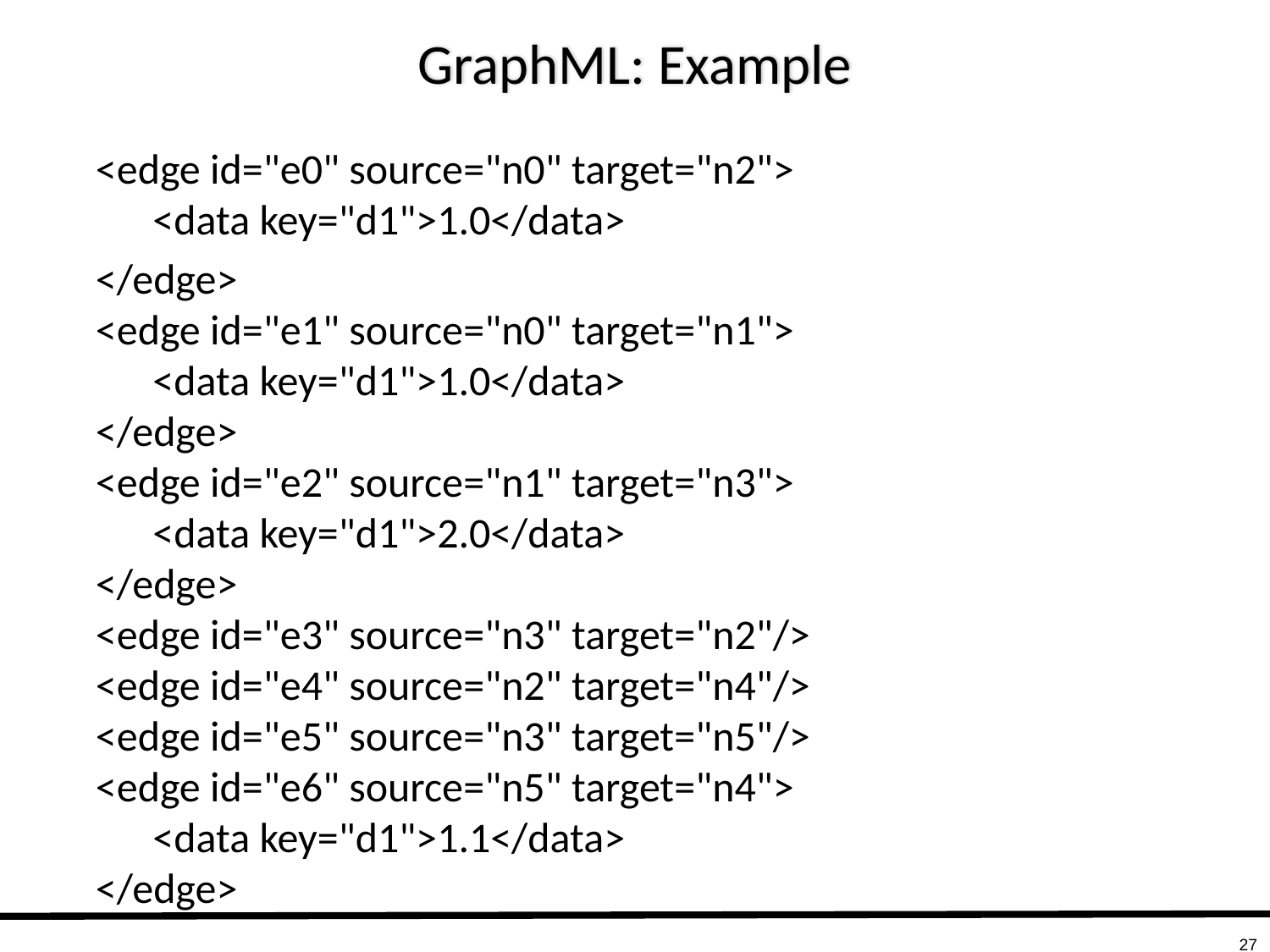

# GraphML: Example
<edge id="e0" source="n0" target="n2">
      <data key="d1">1.0</data>
</edge>
<edge id="e1" source="n0" target="n1">
      <data key="d1">1.0</data>
</edge>
<edge id="e2" source="n1" target="n3">
      <data key="d1">2.0</data>
</edge>
<edge id="e3" source="n3" target="n2"/>
<edge id="e4" source="n2" target="n4"/>
<edge id="e5" source="n3" target="n5"/>
<edge id="e6" source="n5" target="n4">
      <data key="d1">1.1</data>
</edge>
27